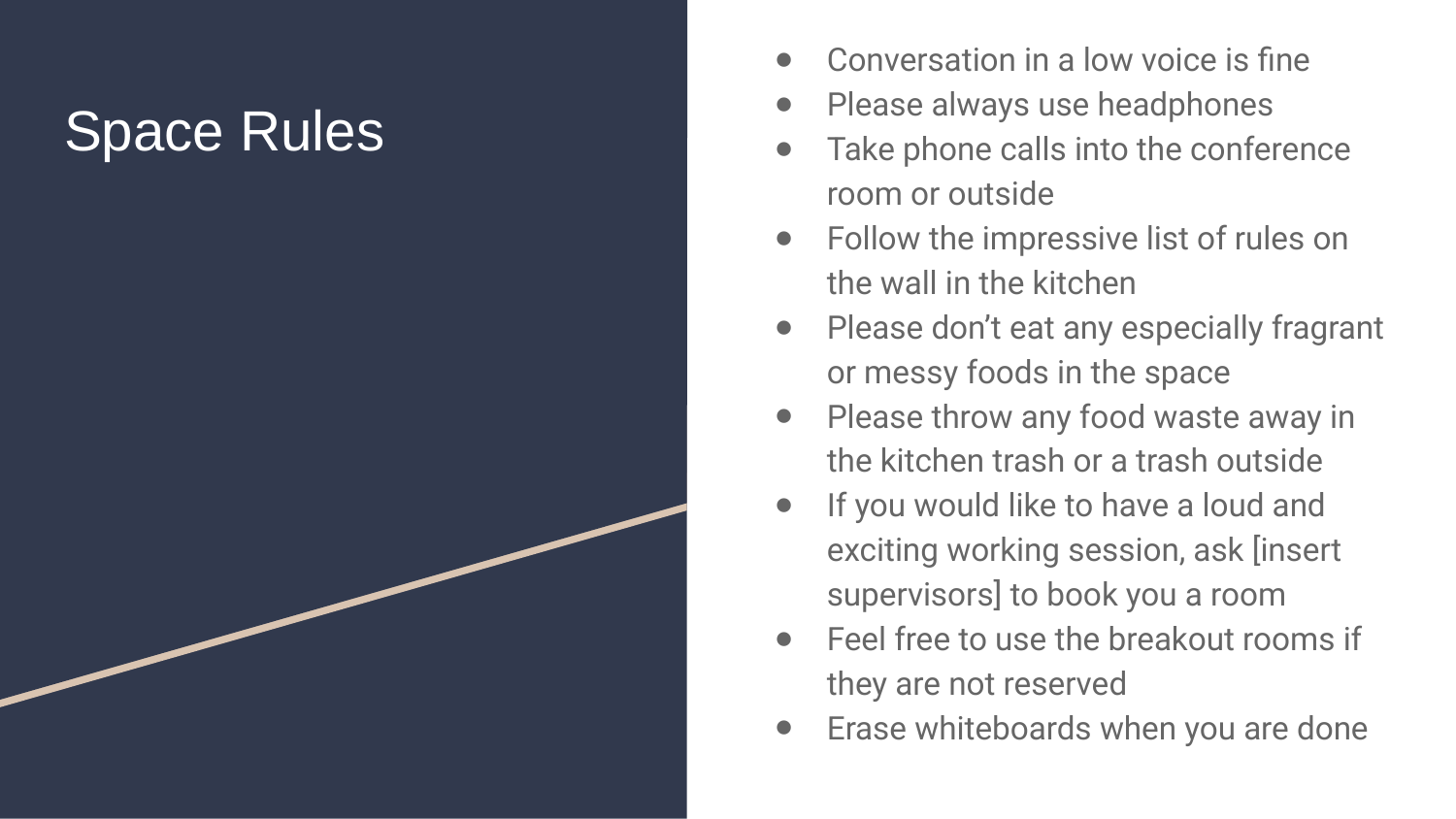

Conversation in a low voice is fine
Please always use headphones
Take phone calls into the conference room or outside
Follow the impressive list of rules on the wall in the kitchen
Please don’t eat any especially fragrant or messy foods in the space
Please throw any food waste away in the kitchen trash or a trash outside
If you would like to have a loud and exciting working session, ask [insert supervisors] to book you a room
Feel free to use the breakout rooms if they are not reserved
Erase whiteboards when you are done
# Space Rules